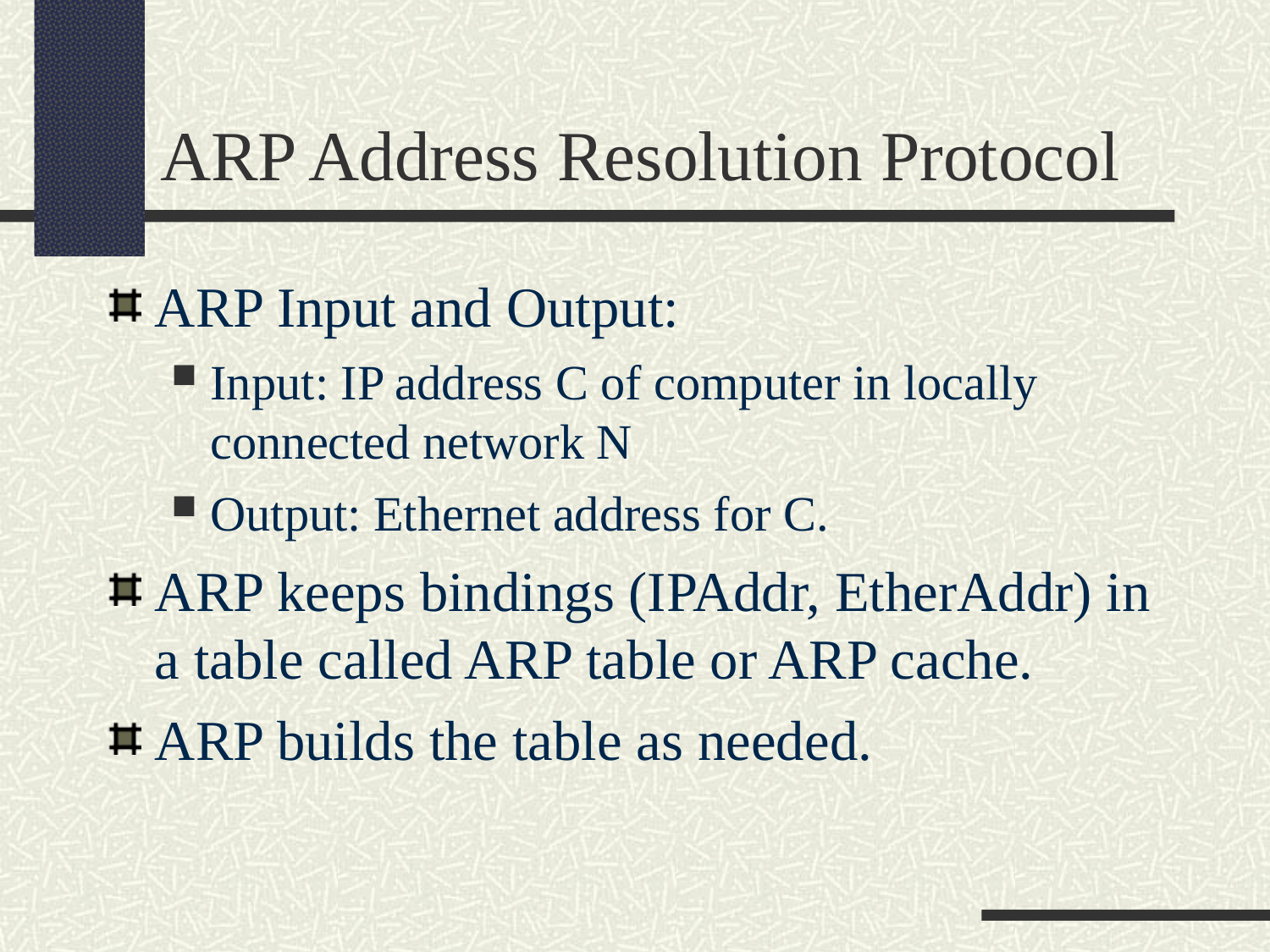

ARP Address Resolution Protocol
ARP Input and Output:
Input: IP address C of computer in locally connected network N
Output: Ethernet address for C.
ARP keeps bindings (IPAddr, EtherAddr) in a table called ARP table or ARP cache.
ARP builds the table as needed.